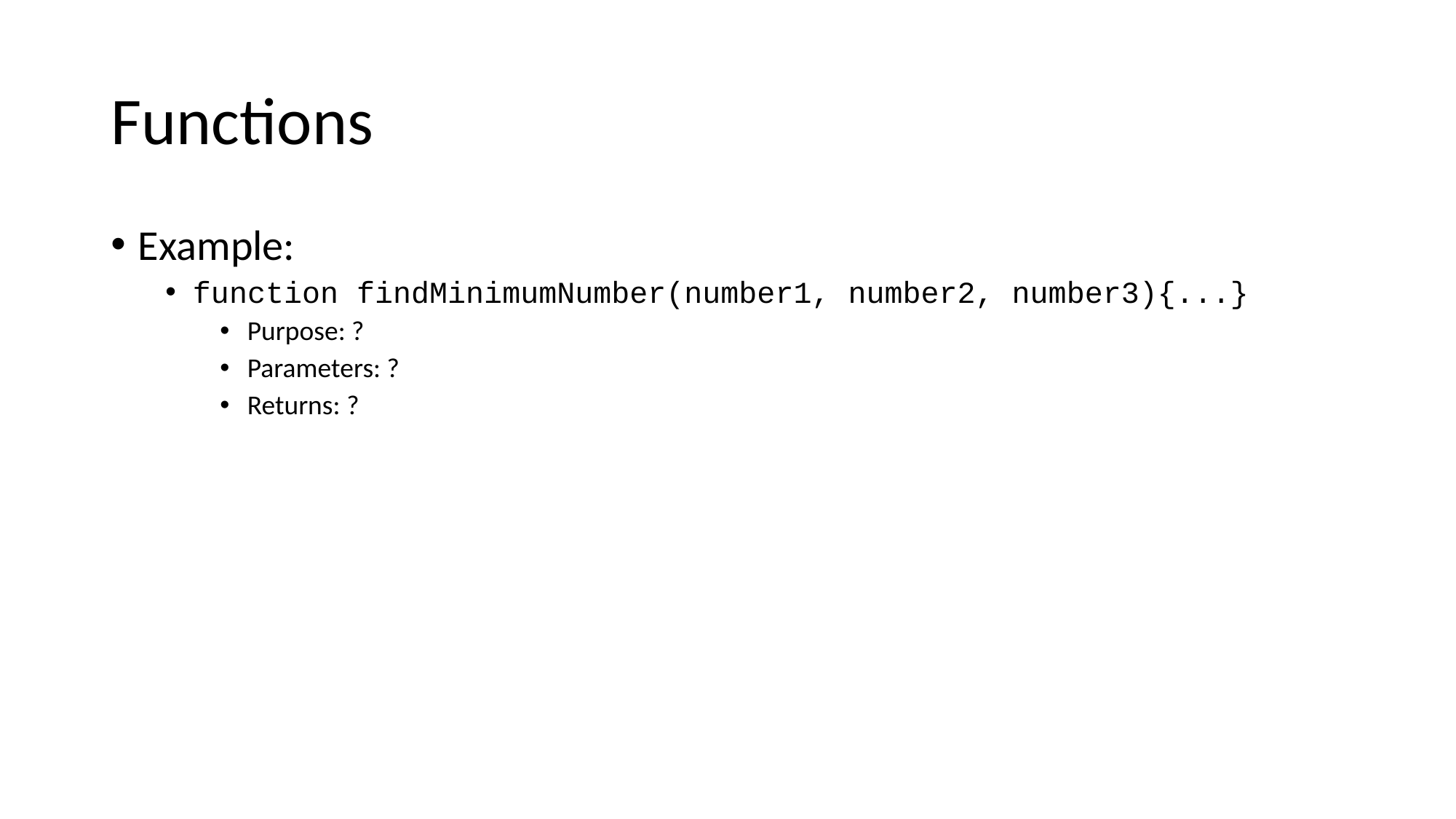

# Functions
Example:
function findMinimumNumber(number1, number2, number3){...}
Purpose: ?
Parameters: ?
Returns: ?